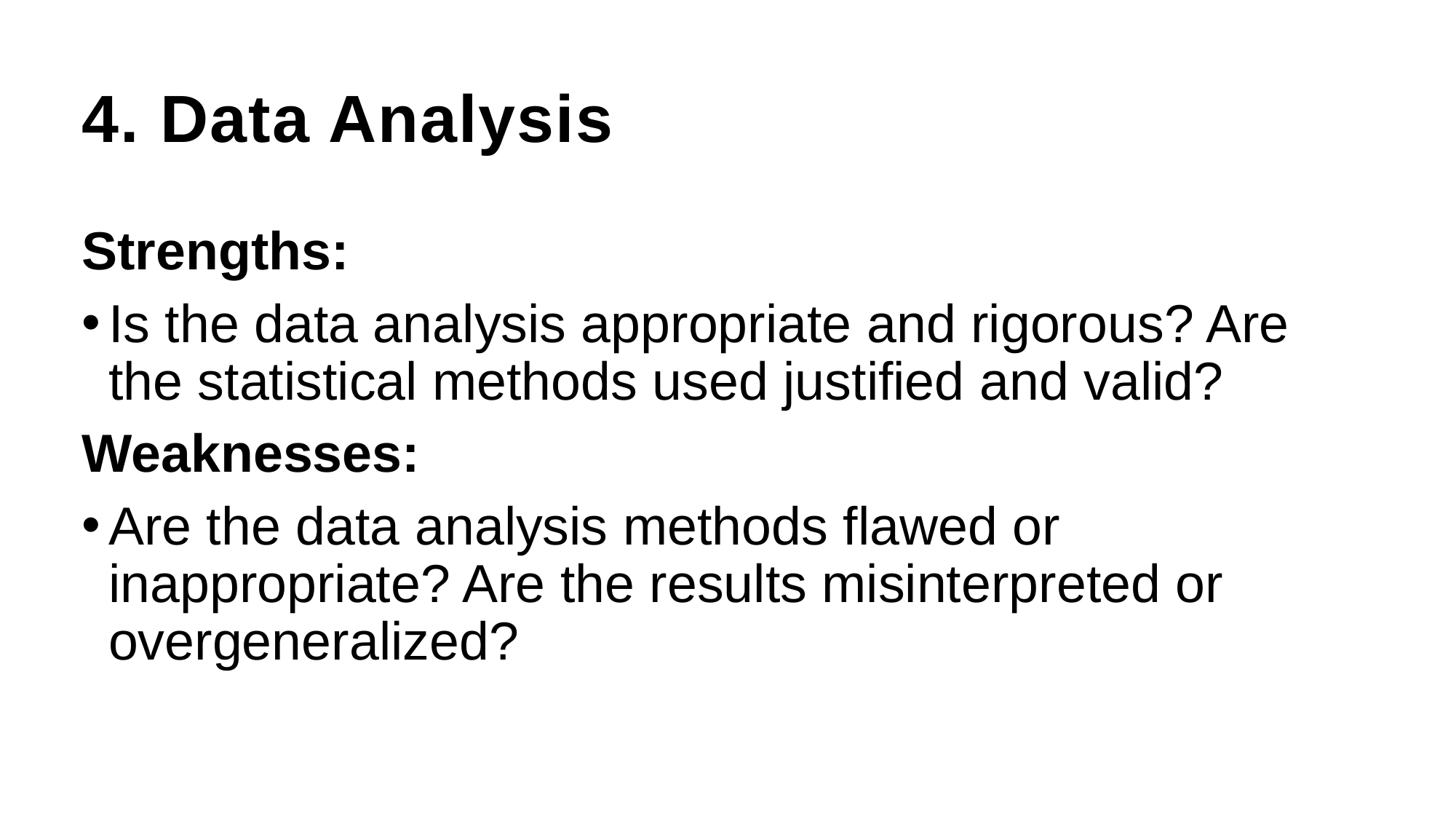

# 4. Data Analysis
Strengths:
Is the data analysis appropriate and rigorous? Are the statistical methods used justified and valid?
Weaknesses:
Are the data analysis methods flawed or inappropriate? Are the results misinterpreted or overgeneralized?